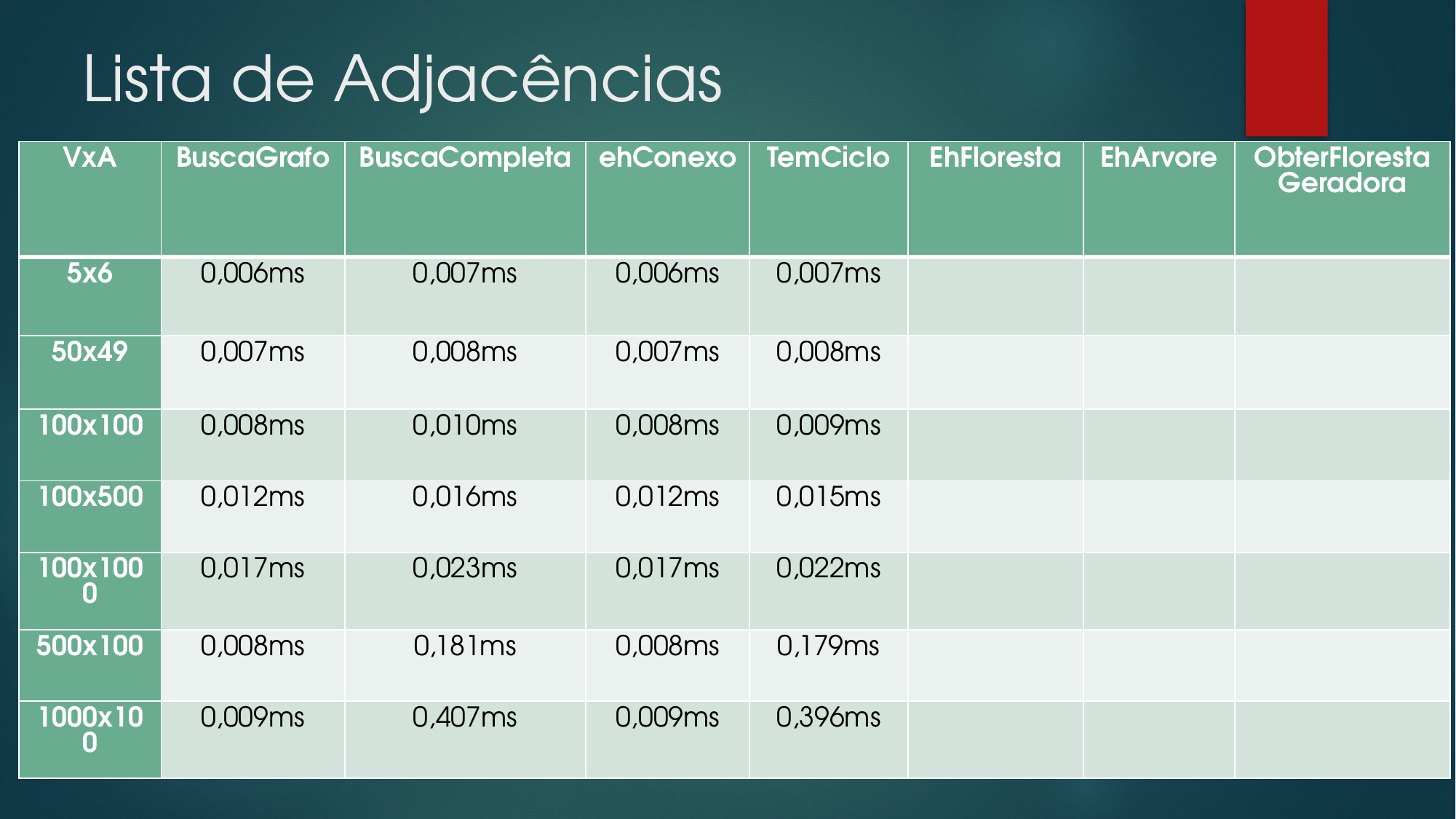

# Lista de Adjacências
| VxA​ | BuscaGrafo​ ​ | BuscaCompleta​ | ehConexo​ | TemCiclo​ | EhFloresta​ | EhArvore​ | ObterFlorestaGeradora​ |
| --- | --- | --- | --- | --- | --- | --- | --- |
| 5x6​ | 0,006ms​ ​ | 0,007ms​ | 0,006ms​ | 0,007ms |  |  |  |
| 50x49​ | 0,007ms​ | 0,008ms​ | 0,007ms​ | 0,008ms |  |  |  |
| 100x100​ | 0,008ms​ | 0,010ms​ | 0,008ms​ | 0,009ms |  |  |  |
| 100x500​ | 0,012ms​ | 0,016ms​ | 0,012ms​ | 0,015ms |  |  |  |
| 100x1000​ | 0,017ms​ | 0,023ms​ | 0,017ms​ | 0,022ms |  |  |  |
| 500x100​ | 0,008ms​ | 0,181ms​ | 0,008ms​ | 0,179ms |  |  |  |
| 1000x100​ | 0,009ms​ | 0,407ms​ | 0,009ms​ | 0,396ms |  |  |  |